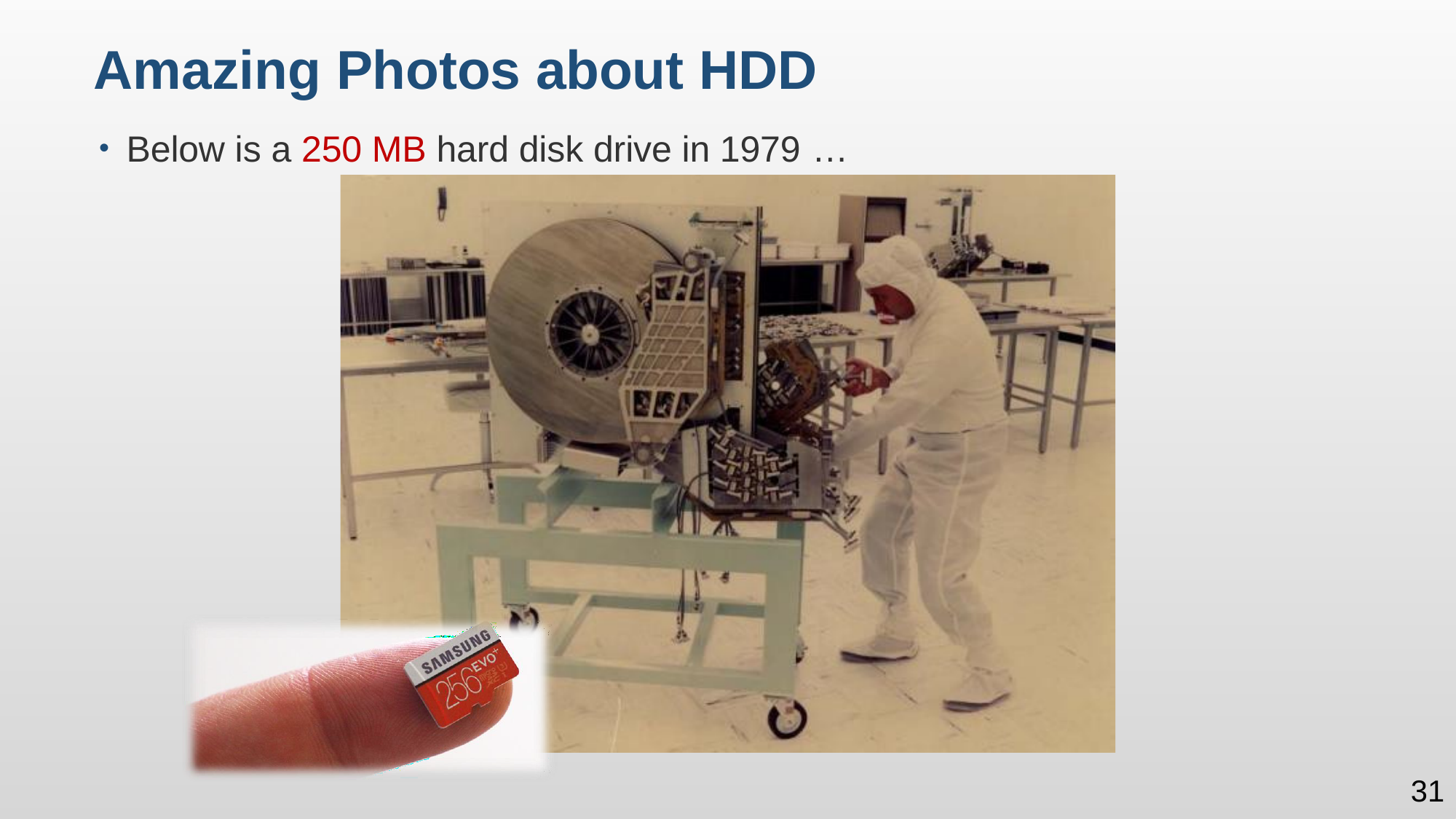

Amazing Photos about HDD
Below is a 250 MB hard disk drive in 1979 …

31